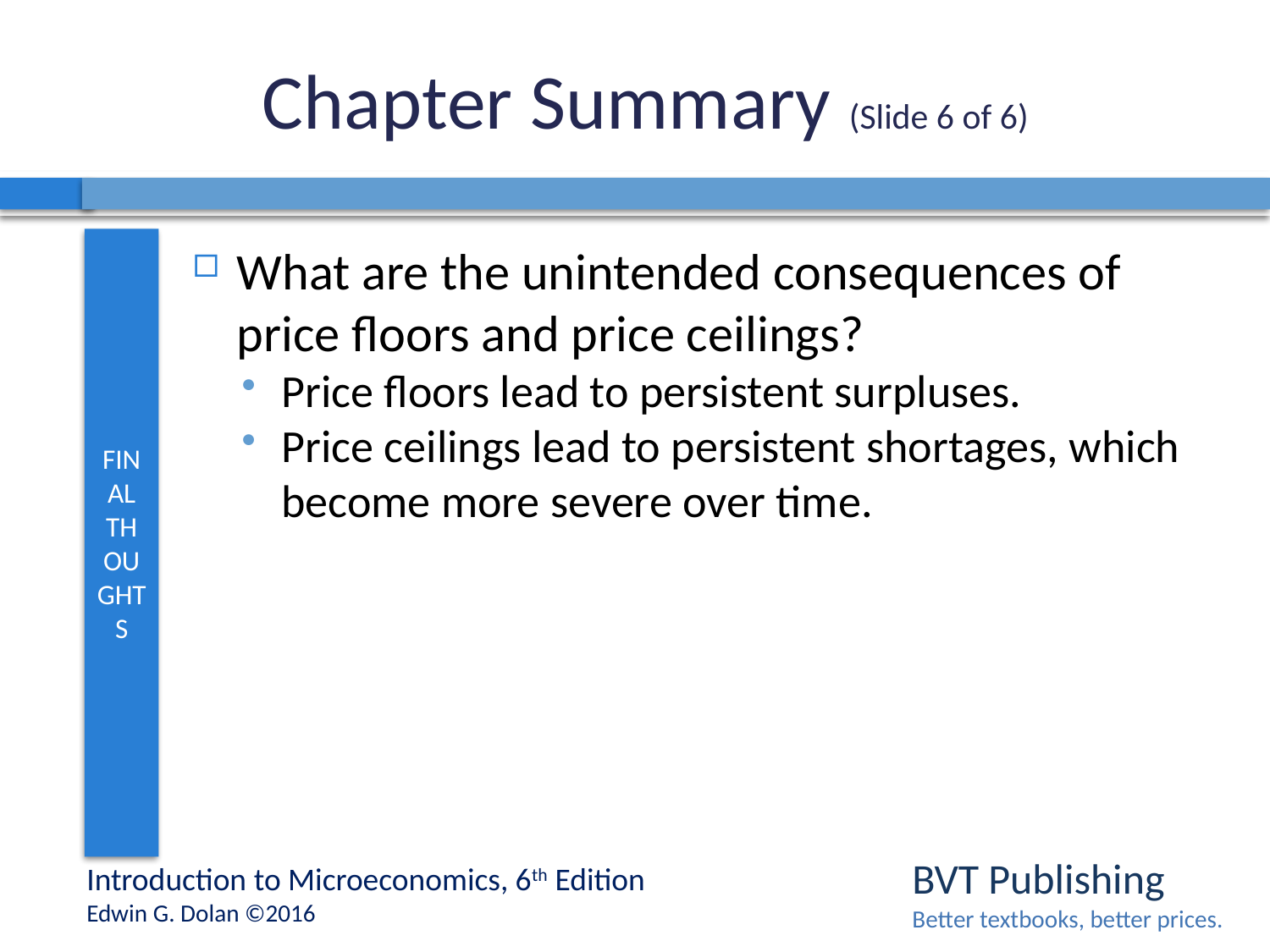

# Chapter Summary (Slide 6 of 6)
What are the unintended consequences of price floors and price ceilings?
Price floors lead to persistent surpluses.
Price ceilings lead to persistent shortages, which become more severe over time.